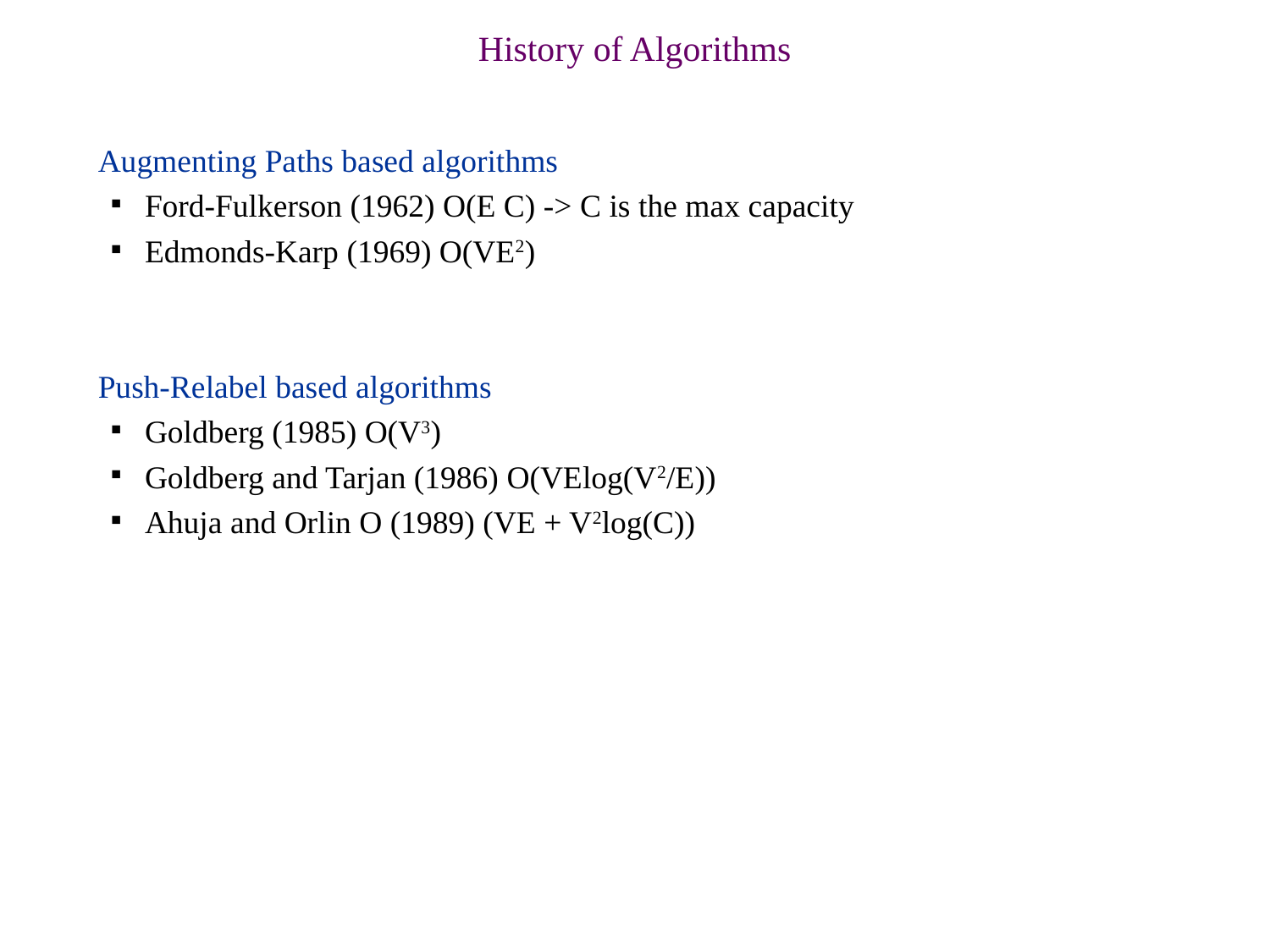

History of Algorithms
Augmenting Paths based algorithms
Ford-Fulkerson (1962) O(E C) -> C is the max capacity
Edmonds-Karp (1969) O(VE2)

Push-Relabel based algorithms
Goldberg (1985) O(V3)
Goldberg and Tarjan (1986) O(VElog(V2/E))
Ahuja and Orlin O (1989) (VE + V2log(C))